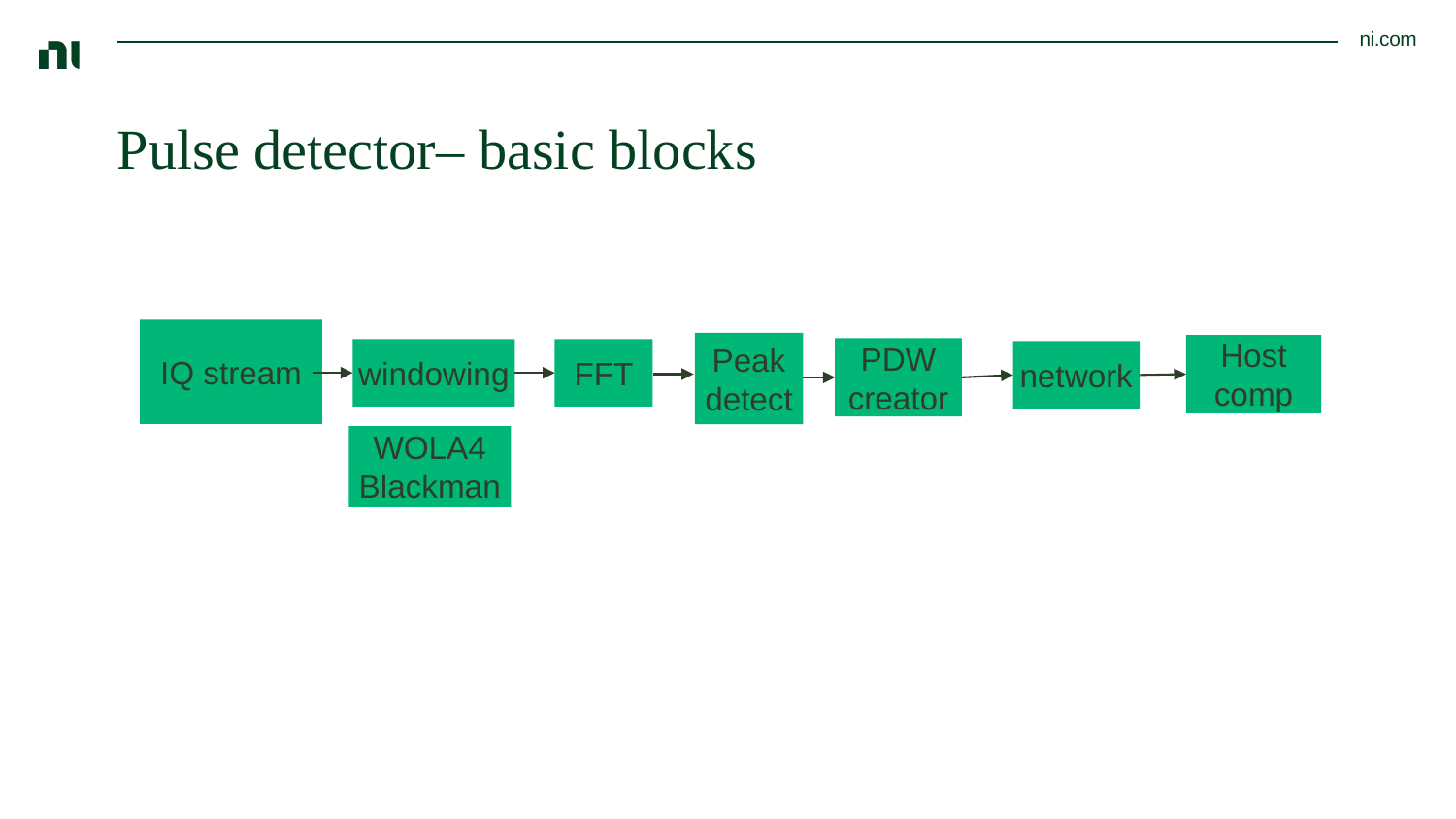

# Pulse detector– basic blocks
IQ stream
Peak detect
Host comp
PDW creator
windowing
FFT
network
WOLA4
Blackman